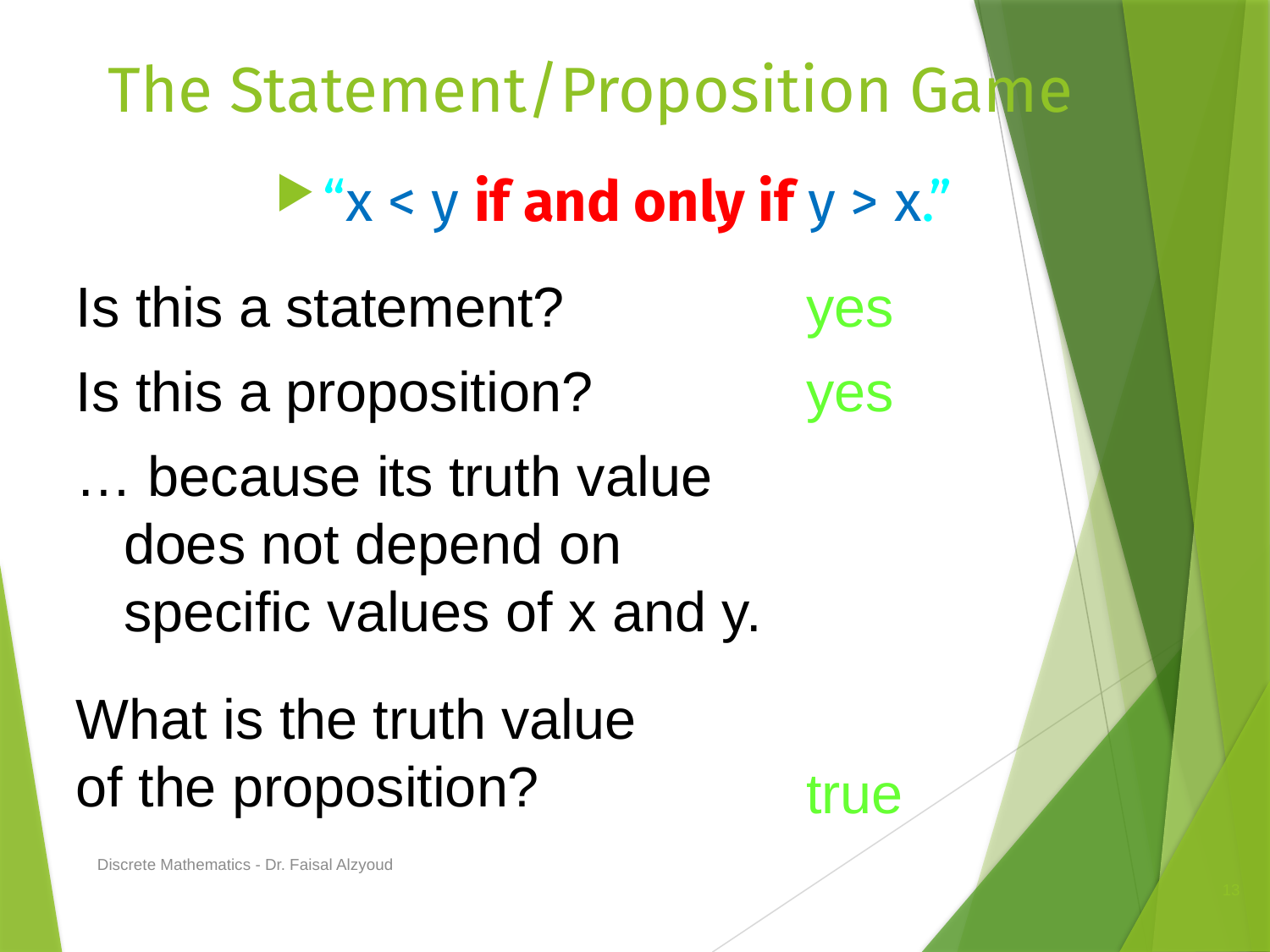

# The Statement/Proposition Game
“x < y if and only if y > x.”
Is this a statement?
yes
Is this a proposition?
yes
… because its truth value  does not depend on specific values of x and y.
What is the truth value
of the proposition?
true
Discrete Mathematics - Dr. Faisal Alzyoud
13